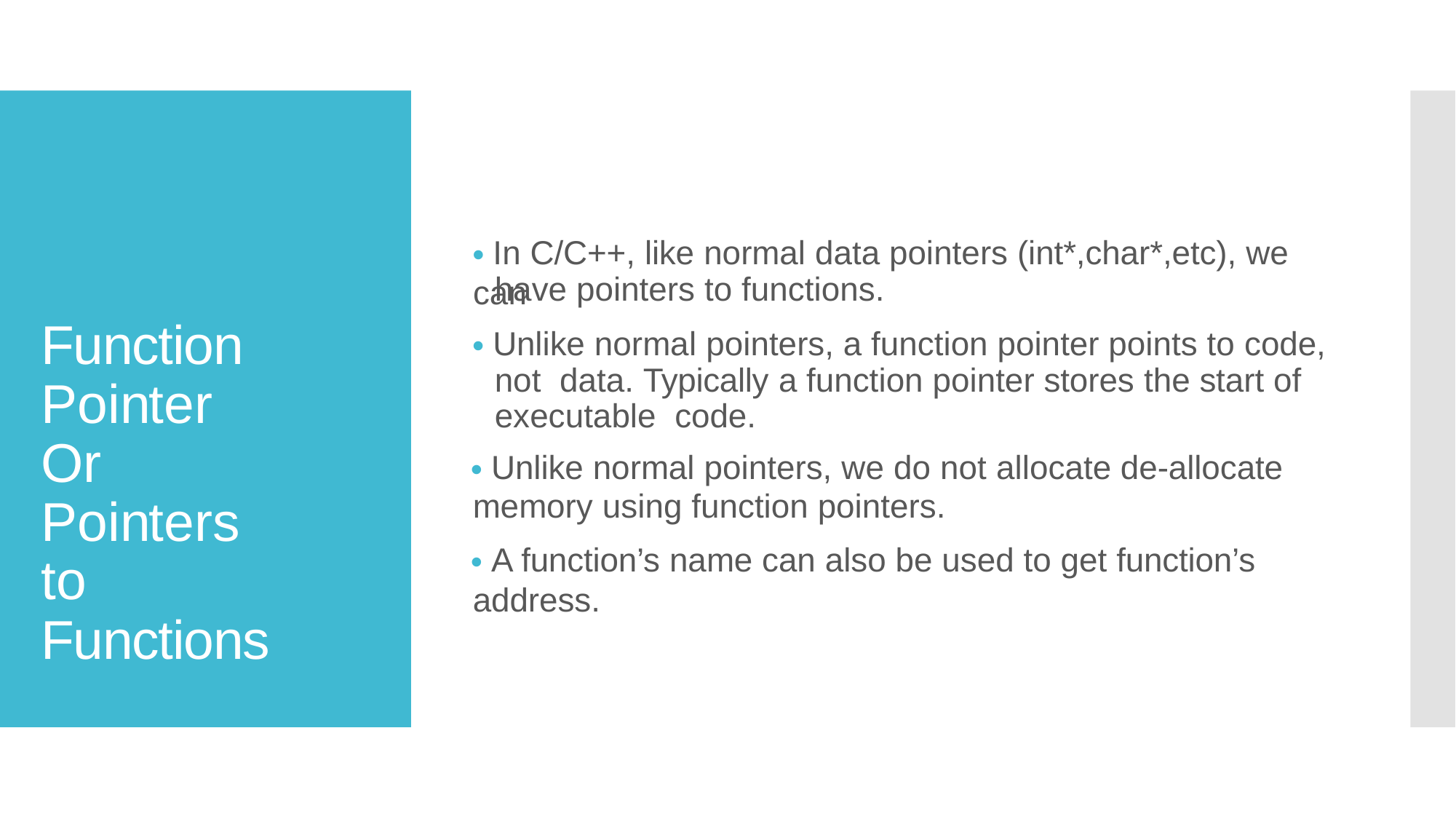

# 🞄 In C/C++, like normal data pointers (int*,char*,etc), we can
have pointers to functions.
🞄 Unlike normal pointers, a function pointer points to code, not  data. Typically a function pointer stores the start of executable  code.
🞄 Unlike normal pointers, we do not allocate de-allocate
memory using function pointers.
🞄 A function’s name can also be used to get function’s address.
Function  Pointer Or  Pointers to  Functions